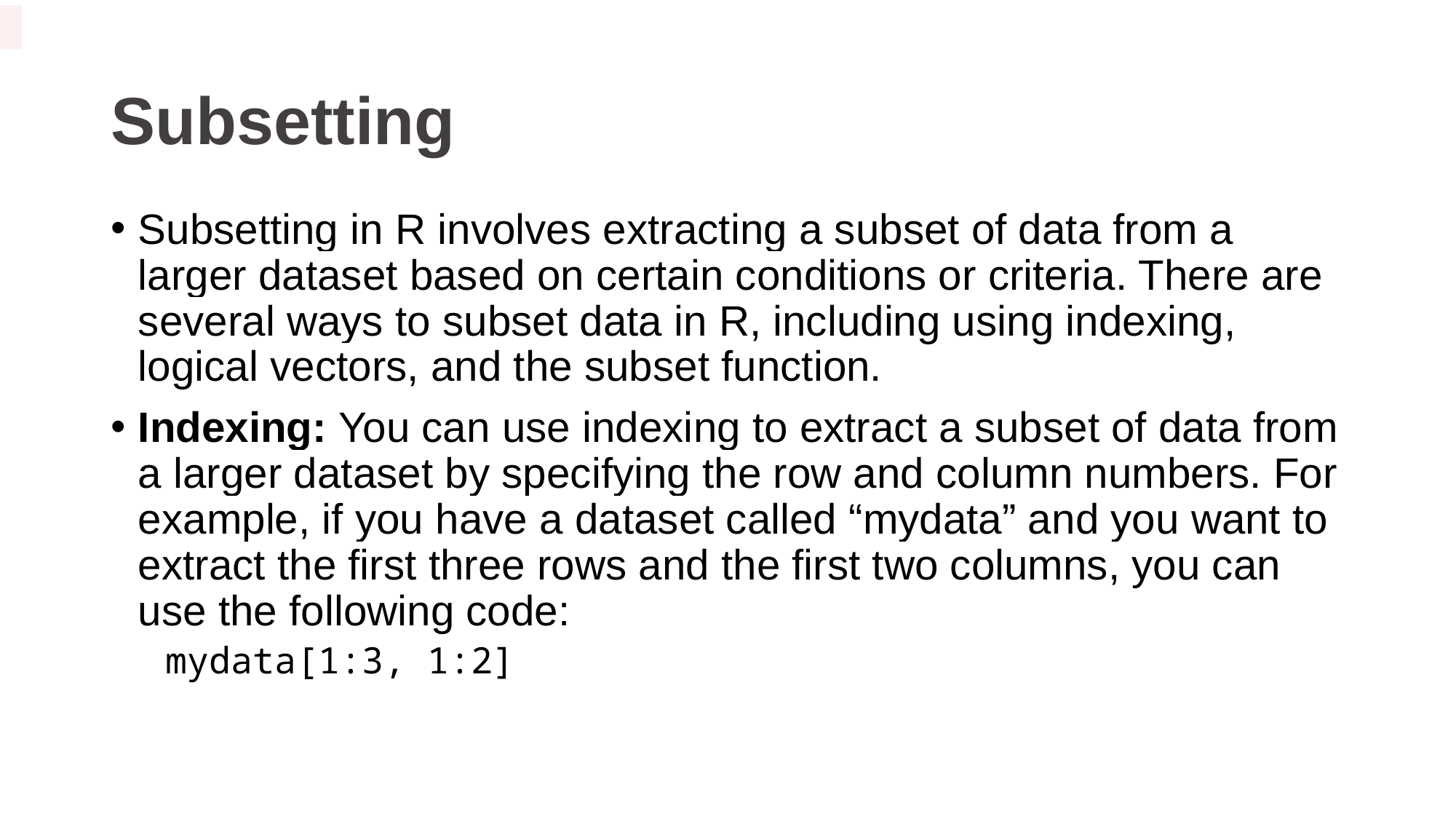

# Subsetting
Subsetting in R involves extracting a subset of data from a larger dataset based on certain conditions or criteria. There are several ways to subset data in R, including using indexing, logical vectors, and the subset function.
Indexing: You can use indexing to extract a subset of data from a larger dataset by specifying the row and column numbers. For example, if you have a dataset called “mydata” and you want to extract the first three rows and the first two columns, you can use the following code:
mydata[1:3, 1:2]